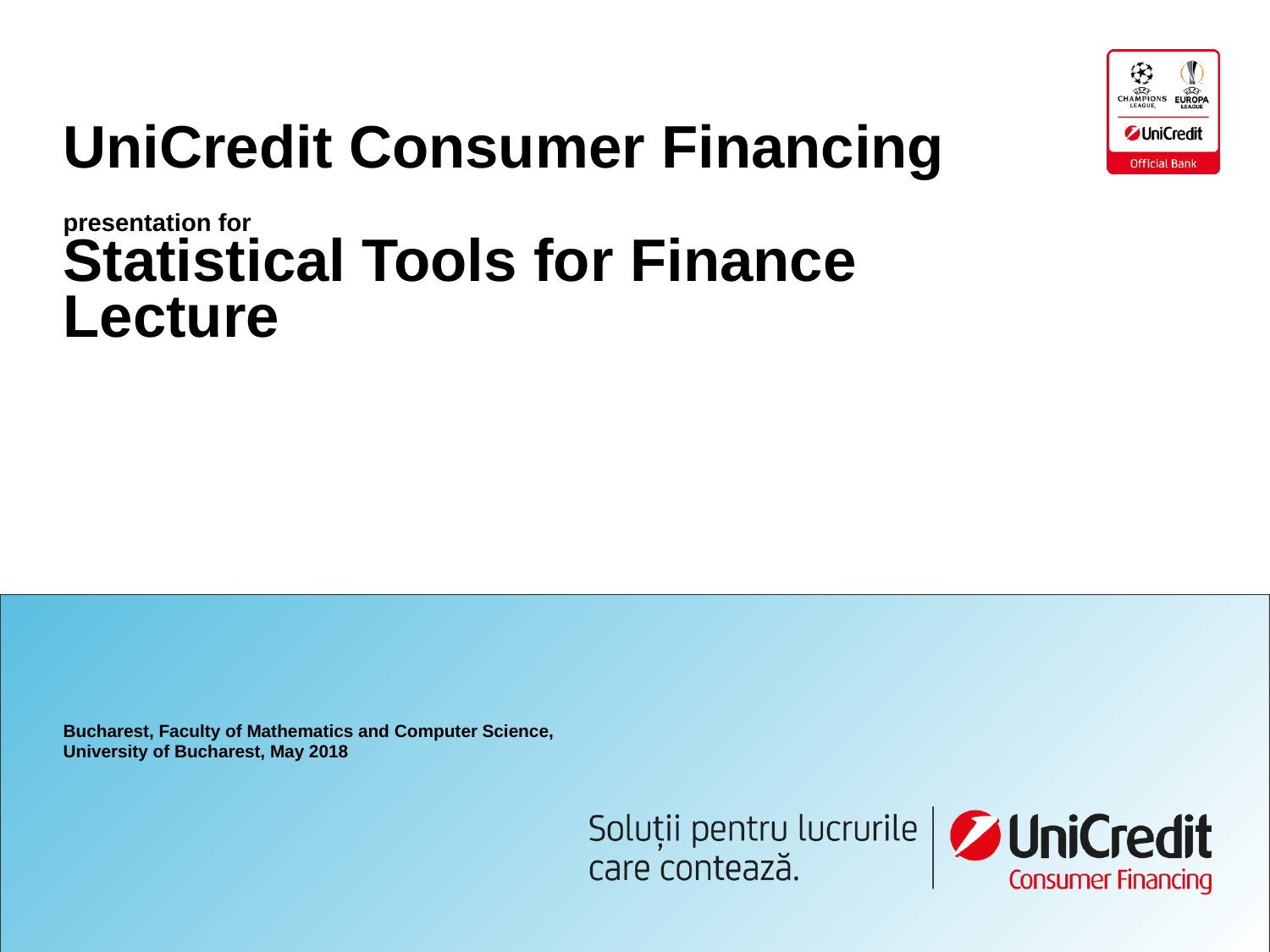

# UniCredit Consumer Financing presentation for Statistical Tools for Finance Lecture
Bucharest, Faculty of Mathematics and Computer Science,
University of Bucharest, May 2018